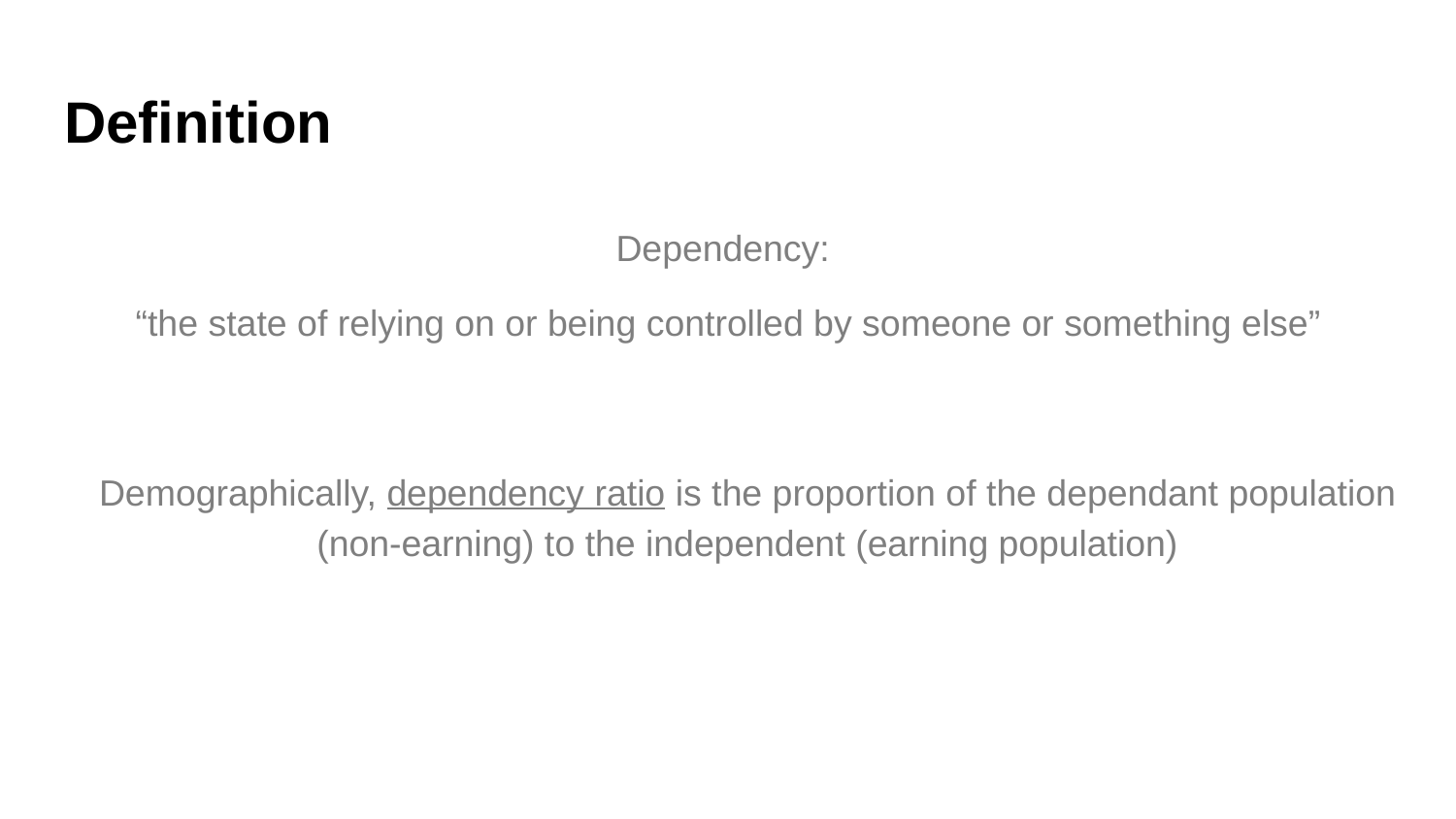

# Definition
Dependency:
“the state of relying on or being controlled by someone or something else”
Demographically, dependency ratio is the proportion of the dependant population (non-earning) to the independent (earning population)